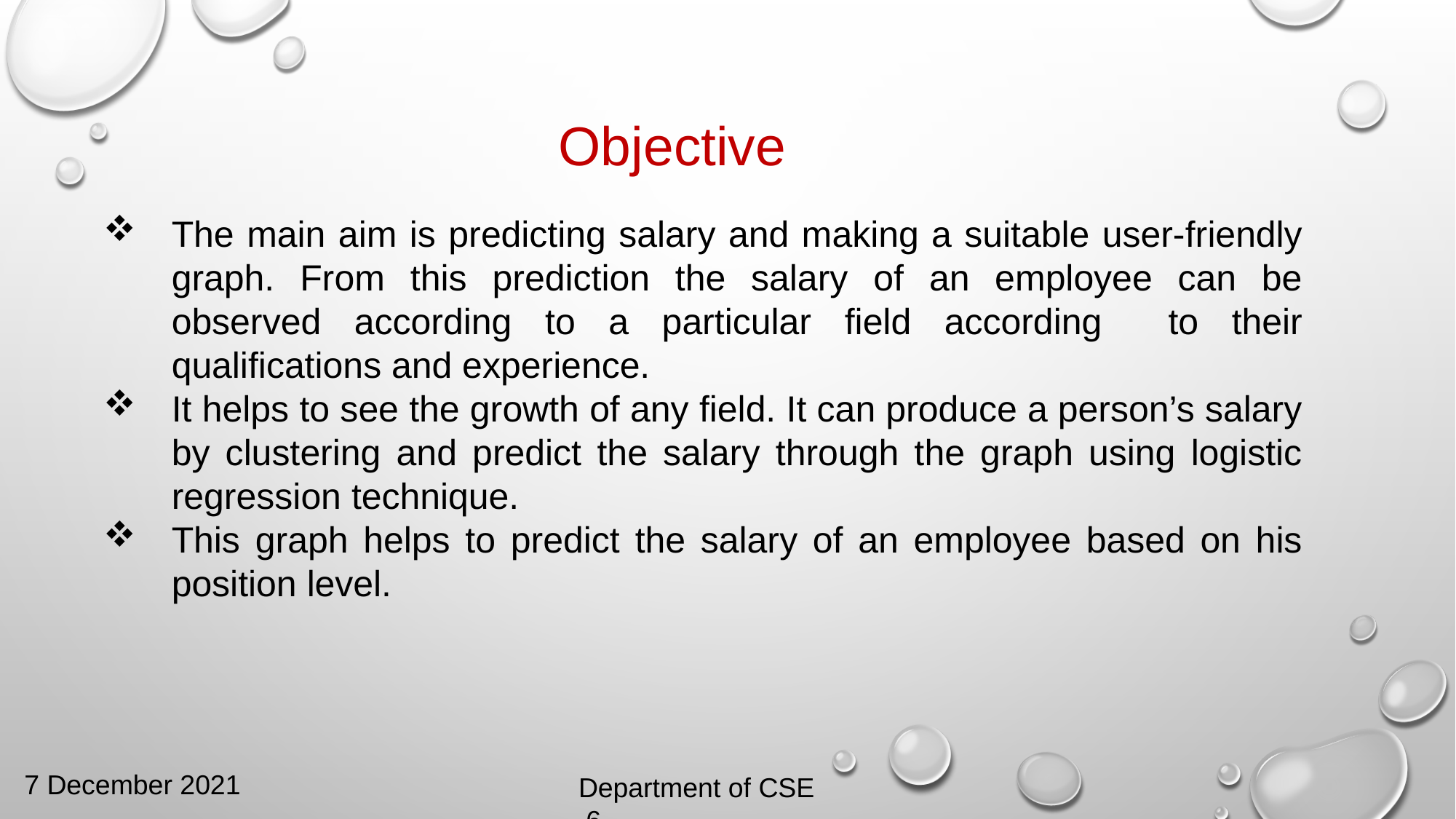

Objective

The main aim is predicting salary and making a suitable user-friendly graph. From this prediction the salary of an employee can be observed according to a particular field according  to their qualifications and experience.
It helps to see the growth of any field. It can produce a person’s salary by clustering and predict the salary through the graph using logistic regression technique.
This graph helps to predict the salary of an employee based on his position level.
7 December 2021
Department of CSE                                                                                  6